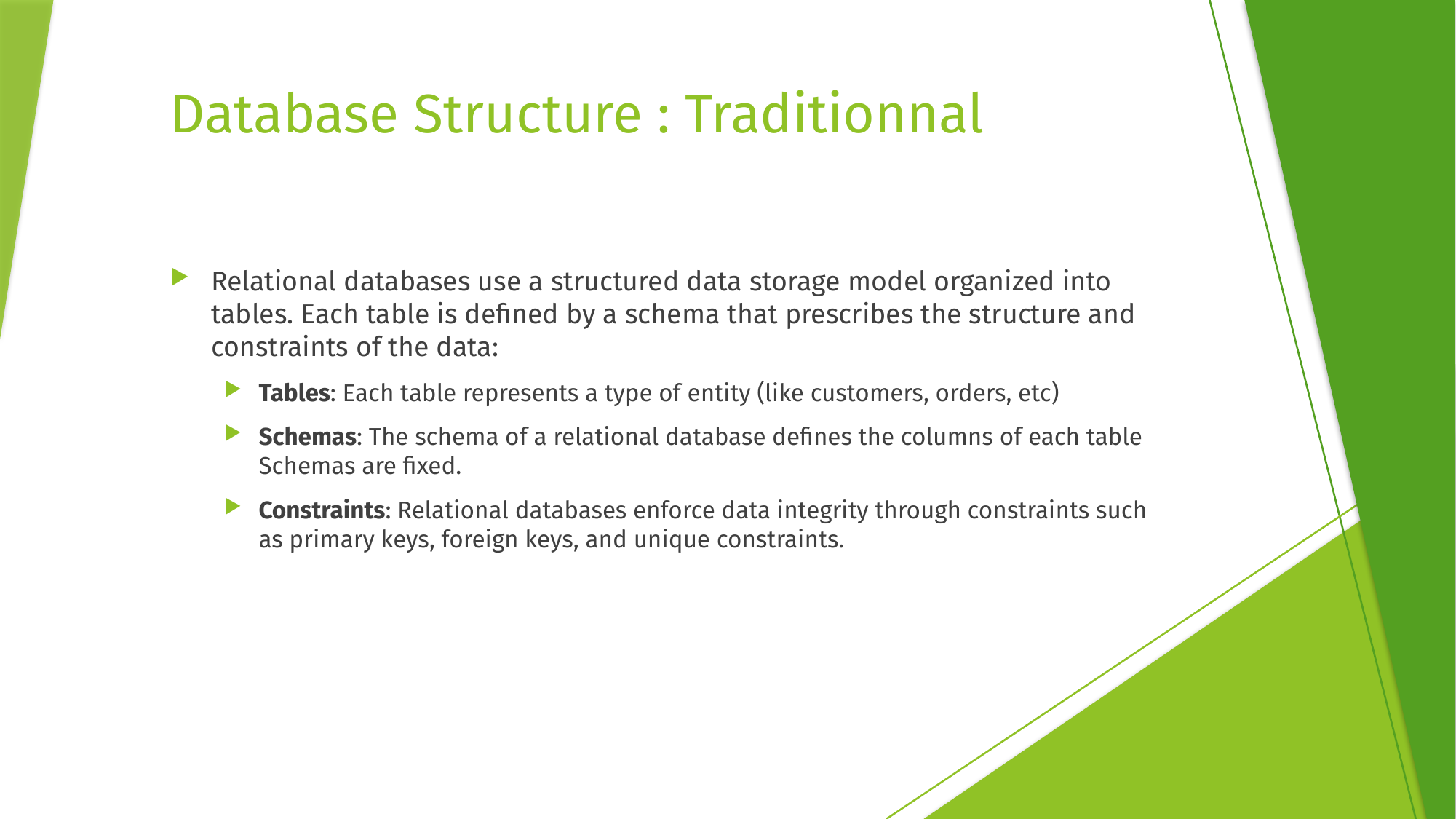

# Database Structure : Traditionnal
Relational databases use a structured data storage model organized into tables. Each table is defined by a schema that prescribes the structure and constraints of the data:
Tables: Each table represents a type of entity (like customers, orders, etc)
Schemas: The schema of a relational database defines the columns of each table Schemas are fixed.
Constraints: Relational databases enforce data integrity through constraints such as primary keys, foreign keys, and unique constraints.